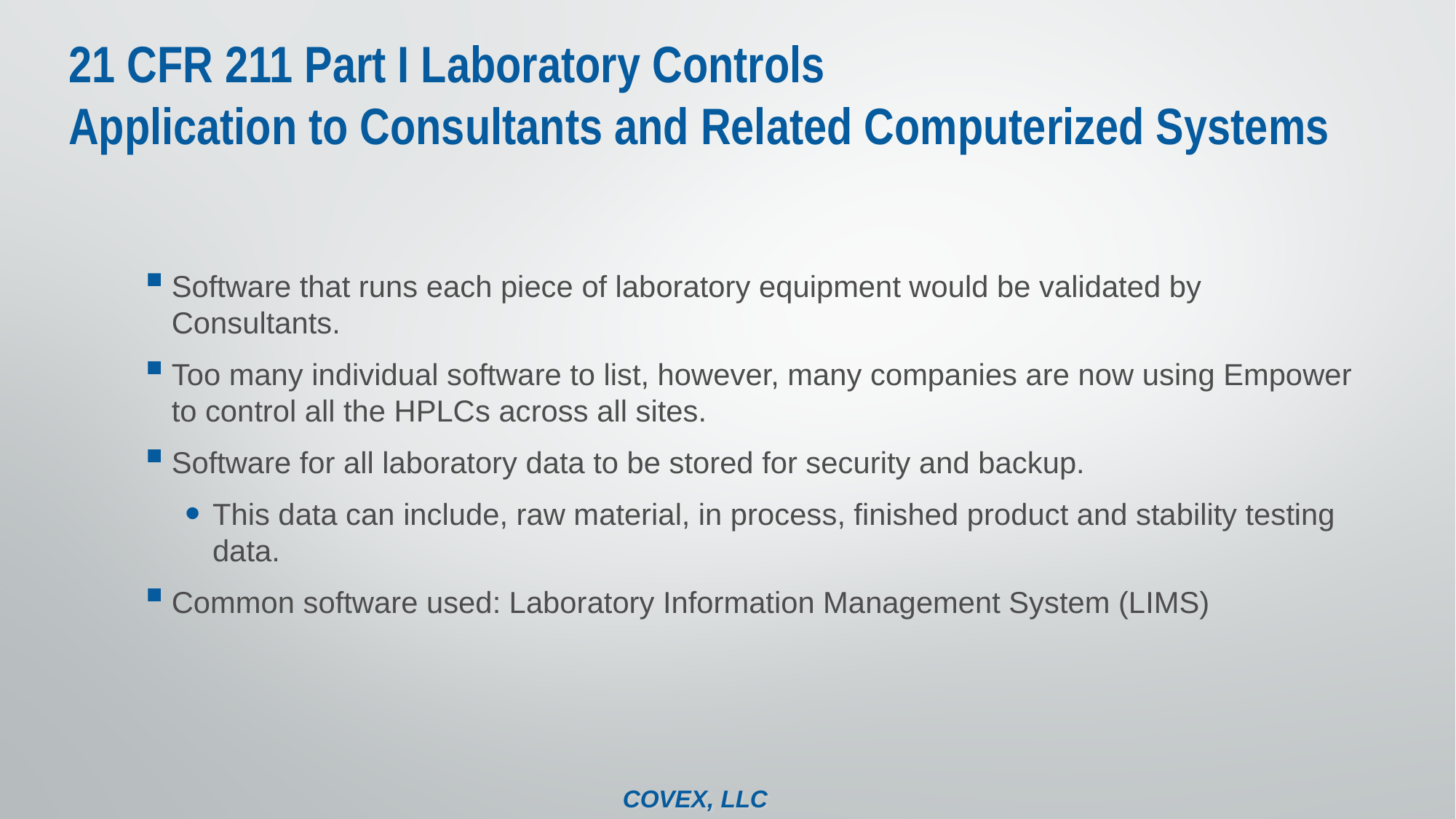

# 21 CFR 211 Part I Laboratory Controls Application to Consultants and Related Computerized Systems
Software that runs each piece of laboratory equipment would be validated by Consultants.
Too many individual software to list, however, many companies are now using Empower to control all the HPLCs across all sites.
Software for all laboratory data to be stored for security and backup.
This data can include, raw material, in process, finished product and stability testing data.
Common software used: Laboratory Information Management System (LIMS)